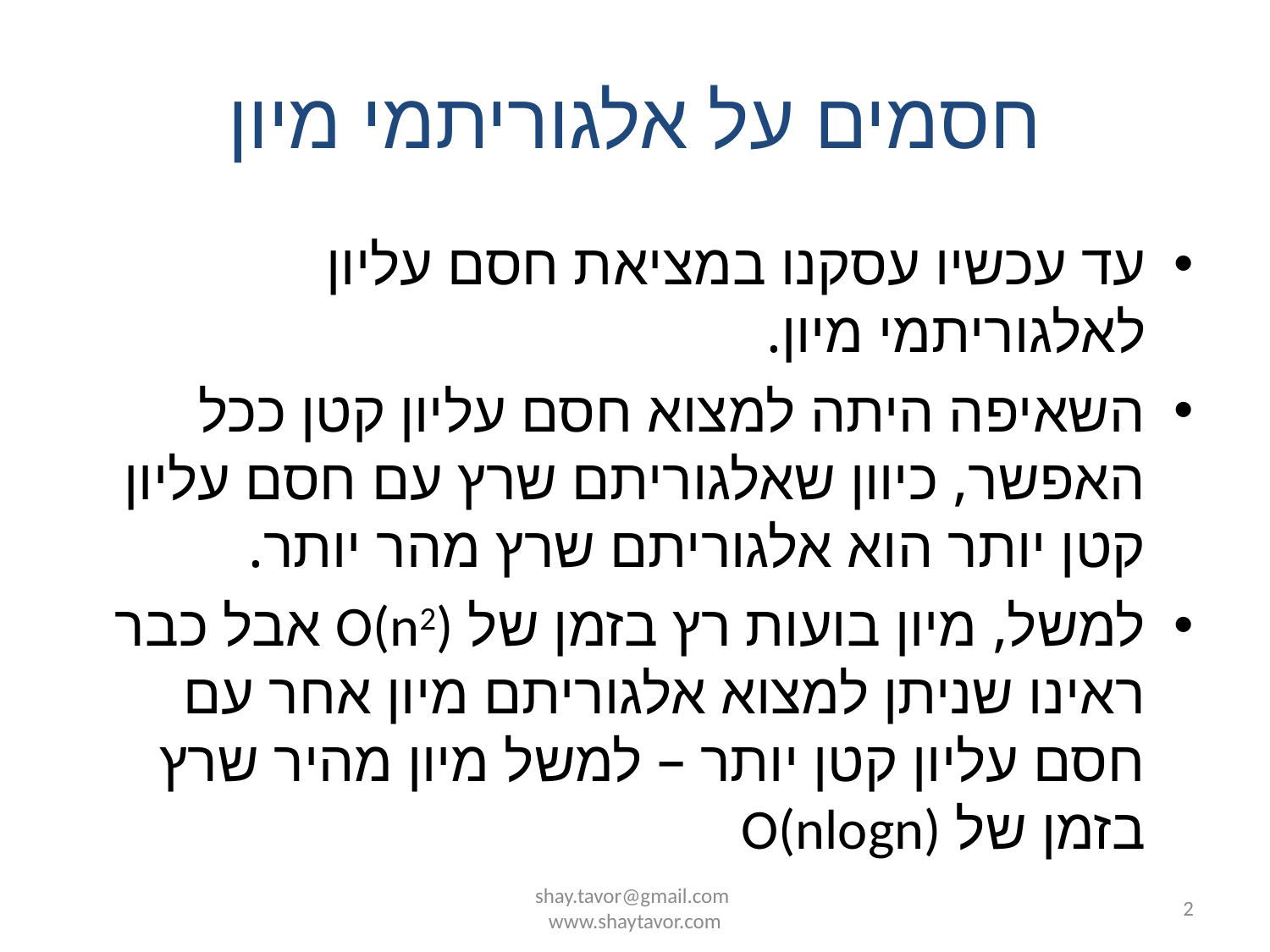

# חסמים על אלגוריתמי מיון

עד עכשיו עסקנו במציאת חסם עליון לאלגוריתמי מיון.
השאיפה היתה למצוא חסם עליון קטן ככל האפשר, כיוון שאלגוריתם שרץ עם חסם עליון קטן יותר הוא אלגוריתם שרץ מהר יותר.
למשל, מיון בועות רץ בזמן של O(n2) אבל כבר ראינו שניתן למצוא אלגוריתם מיון אחר עם חסם עליון קטן יותר – למשל מיון מהיר שרץ בזמן של O(nlogn)
shay.tavor@gmail.com
www.shaytavor.com
2